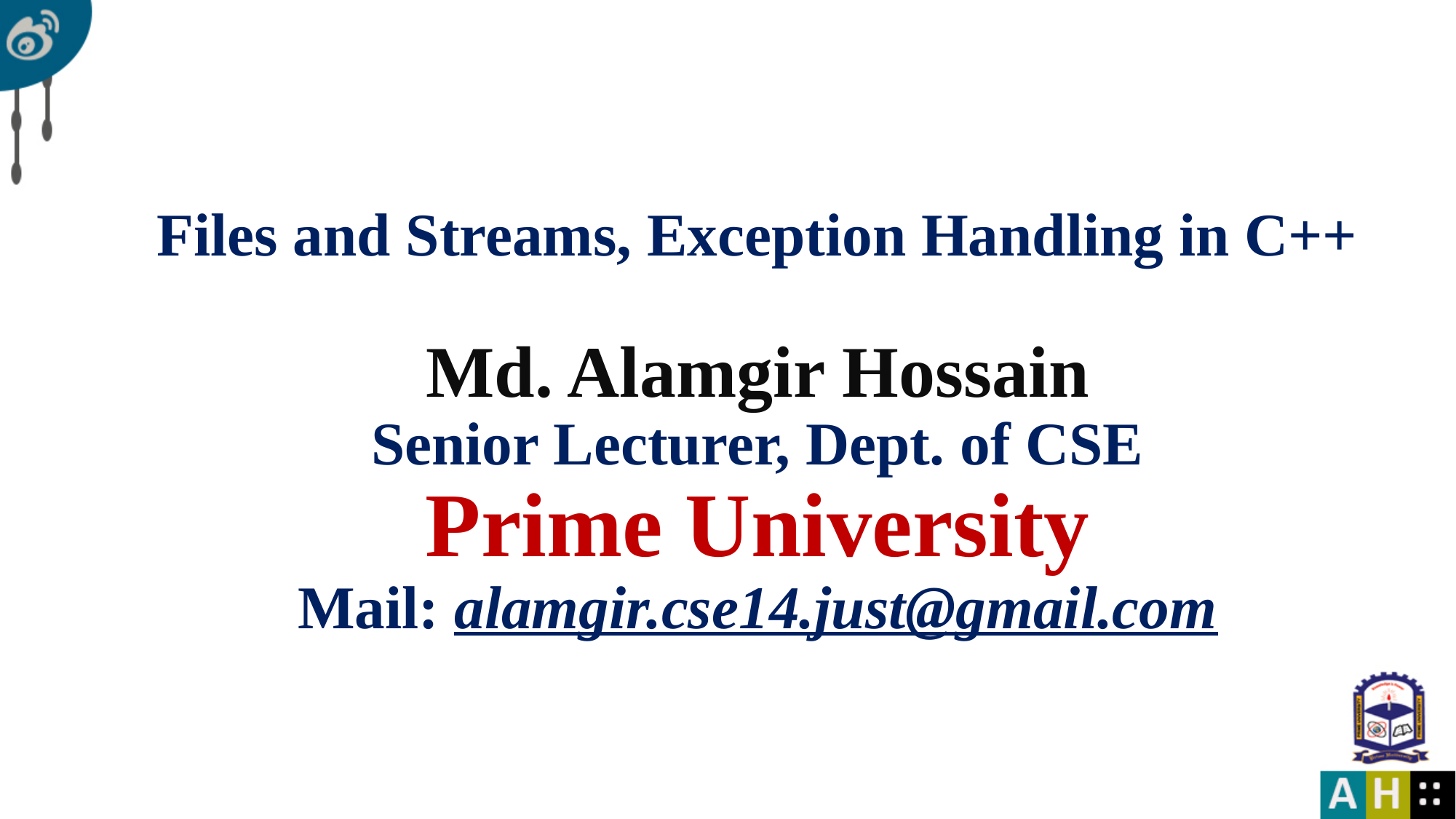

# Files and Streams, Exception Handling in C++ Md. Alamgir Hossain Senior Lecturer, Dept. of CSE Prime University Mail: alamgir.cse14.just@gmail.com